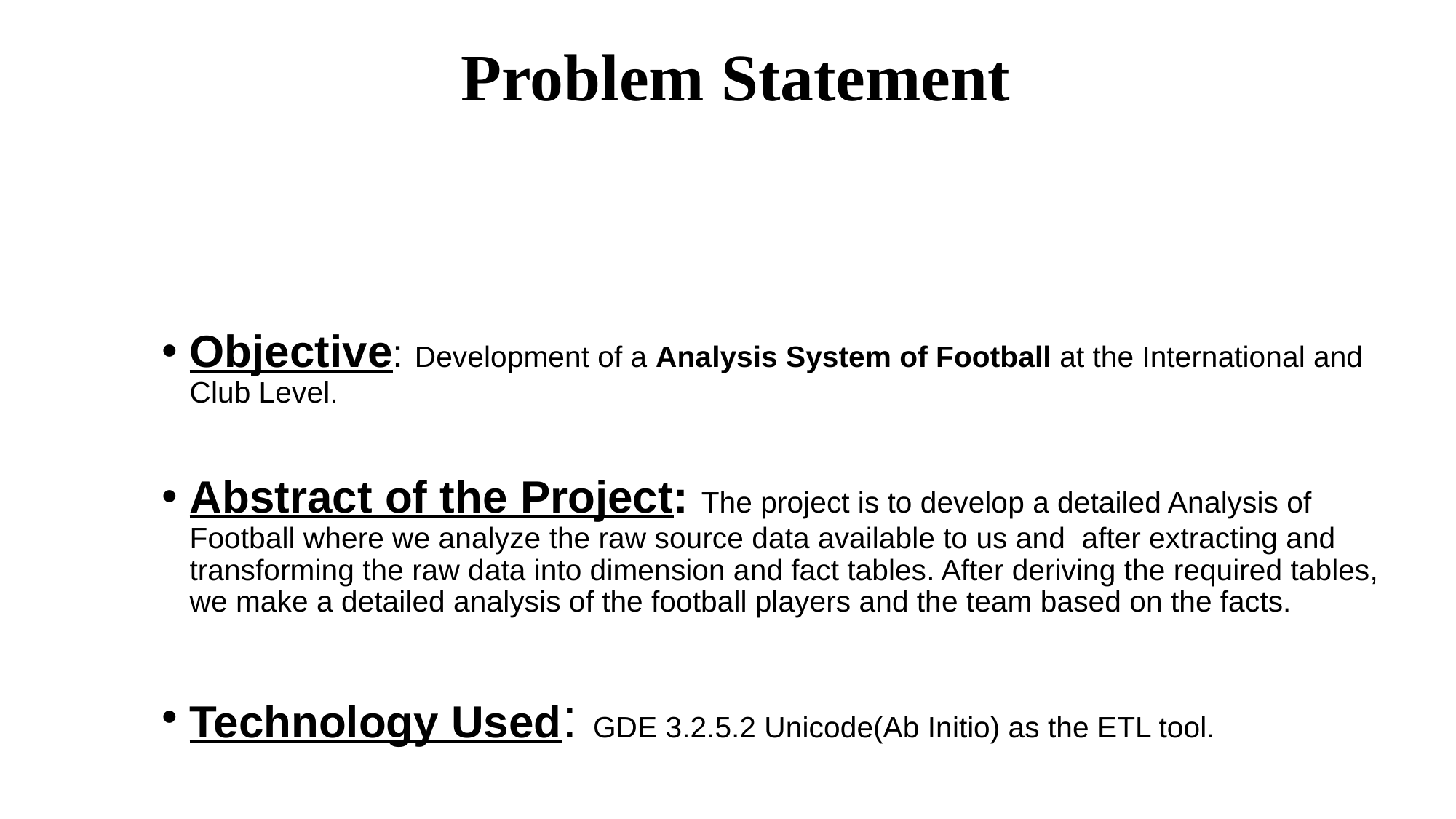

# Problem Statement
Objective: Development of a Analysis System of Football at the International and Club Level.

Abstract of the Project: The project is to develop a detailed Analysis of Football where we analyze the raw source data available to us and  after extracting and transforming the raw data into dimension and fact tables. After deriving the required tables, we make a detailed analysis of the football players and the team based on the facts.

Technology Used: GDE 3.2.5.2 Unicode(Ab Initio) as the ETL tool.